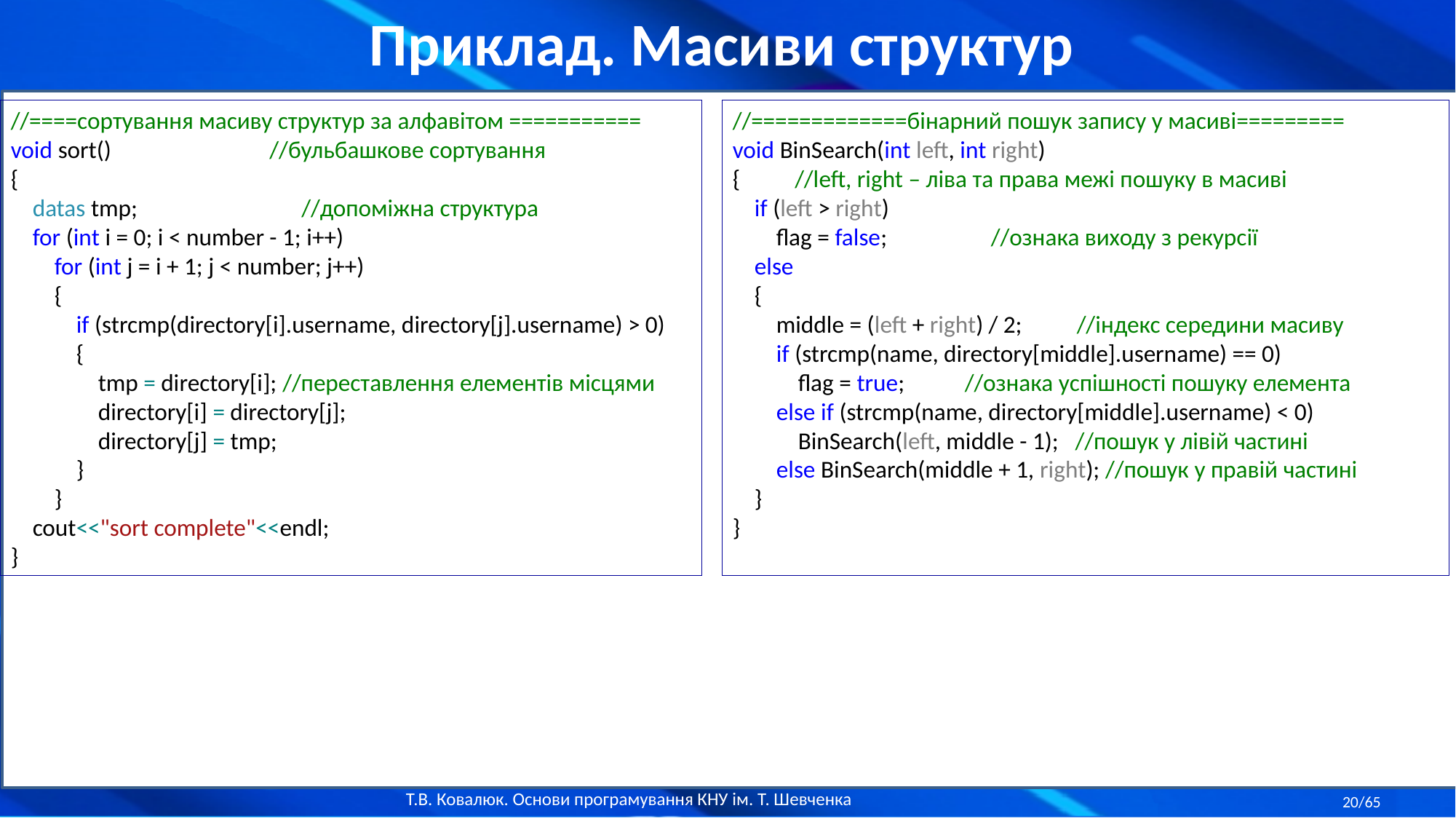

Приклад. Масиви структур
//====сортування масиву структур за алфавітом ===========
void sort()                             //бульбашкове сортування
{
    datas tmp;                              //допоміжна структура
    for (int i = 0; i < number - 1; i++)
        for (int j = i + 1; j < number; j++)
        {
            if (strcmp(directory[i].username, directory[j].username) > 0)
            {
                tmp = directory[i]; //переставлення елементів місцями
                directory[i] = directory[j];
                directory[j] = tmp;
            }
        }
    cout<<"sort complete"<<endl;
}
//=============бінарний пошук запису у масиві=========
void BinSearch(int left, int right)
{          //left, right – ліва та права межі пошуку в масиві
    if (left > right)
        flag = false;                   //ознака виходу з рекурсії
    else
    {
        middle = (left + right) / 2;          //індекс середини масиву
        if (strcmp(name, directory[middle].username) == 0)
            flag = true;           //ознака успішності пошуку елемента
        else if (strcmp(name, directory[middle].username) < 0)
            BinSearch(left, middle - 1);   //пошук у лівій частині
        else BinSearch(middle + 1, right); //пошук у правій частині
    }
}